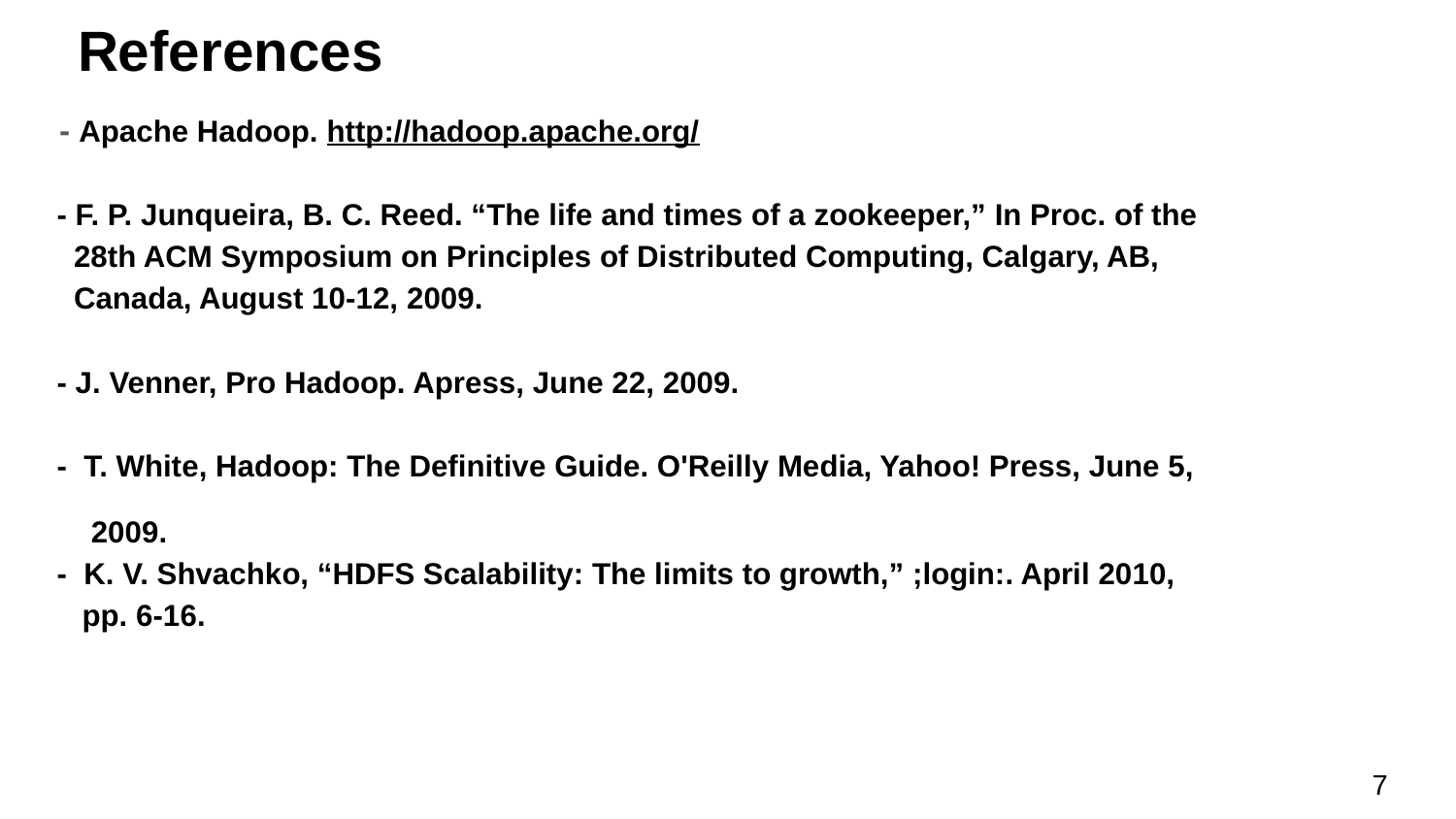

# References
     - Apache Hadoop. http://hadoop.apache.org/
     - F. P. Junqueira, B. C. Reed. “The life and times of a zookeeper,” In Proc. of the
       28th ACM Symposium on Principles of Distributed Computing, Calgary, AB,
       Canada, August 10-12, 2009.
     - J. Venner, Pro Hadoop. Apress, June 22, 2009.
     -  T. White, Hadoop: The Definitive Guide. O'Reilly Media, Yahoo! Press, June 5,
         2009.
     -  K. V. Shvachko, “HDFS Scalability: The limits to growth,” ;login:. April 2010,
        pp. 6-16.

              7